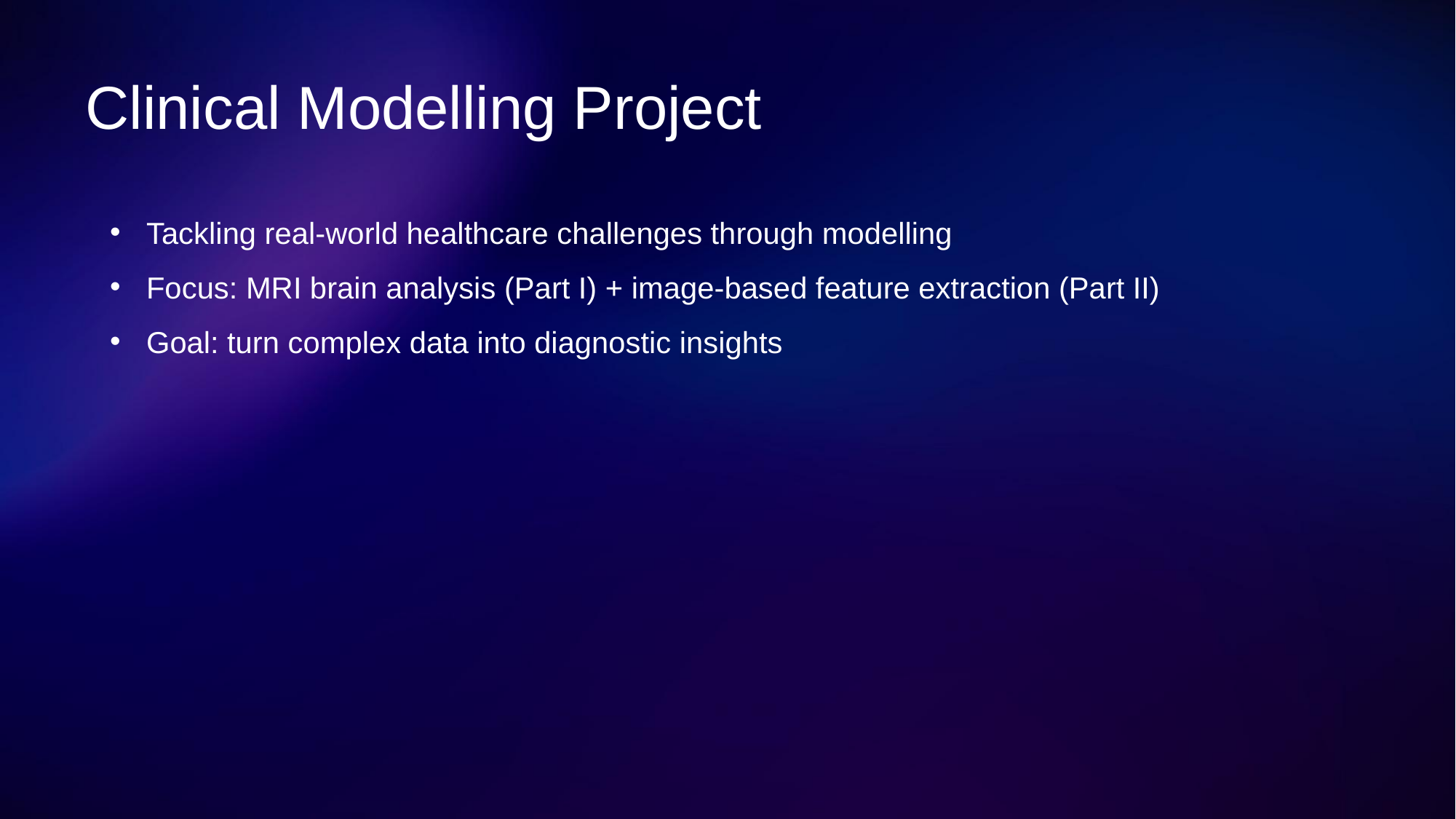

# Clinical Modelling Project
Tackling real-world healthcare challenges through modelling
Focus: MRI brain analysis (Part I) + image-based feature extraction (Part II)
Goal: turn complex data into diagnostic insights